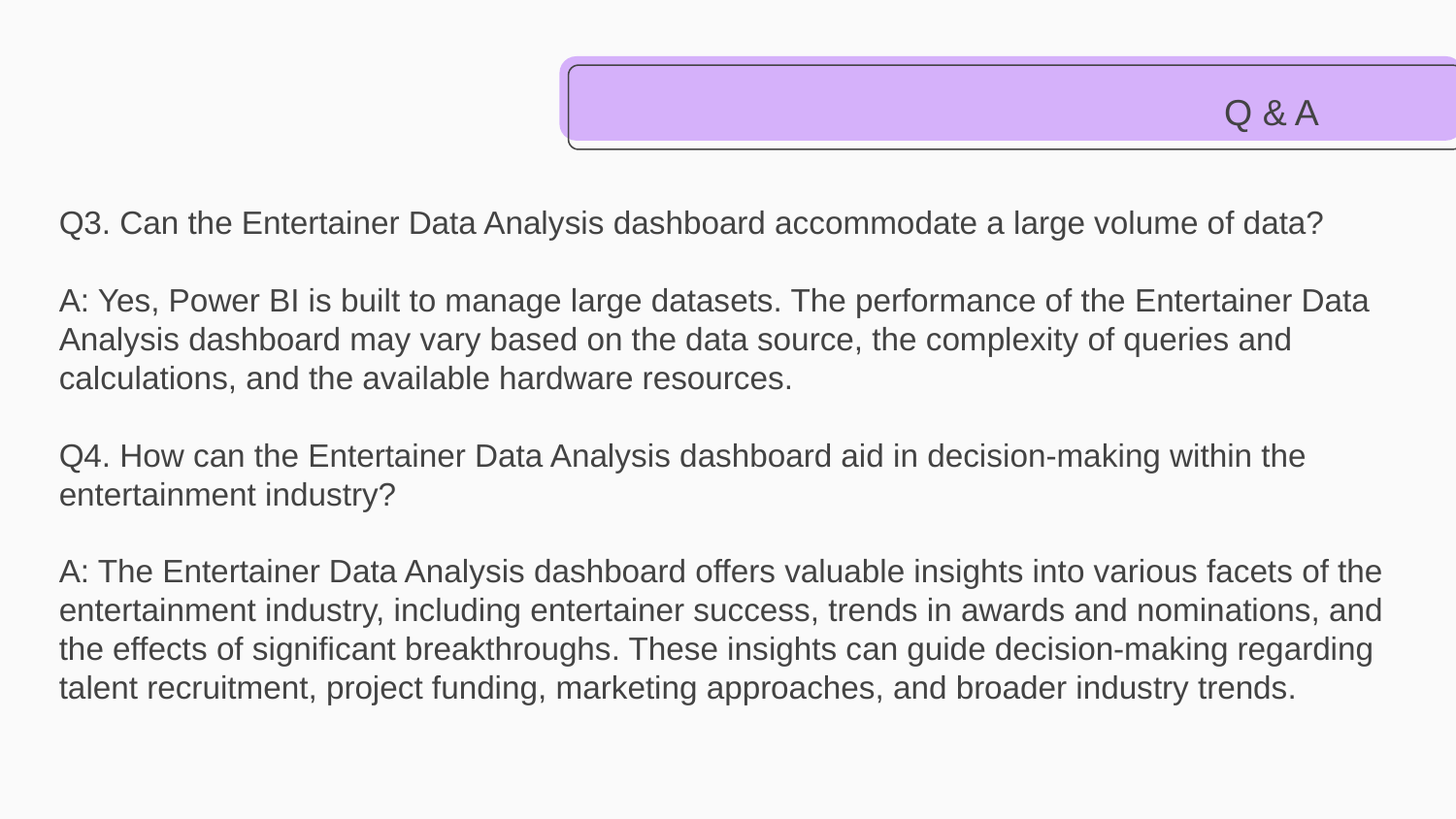

Q & A
Q3. Can the Entertainer Data Analysis dashboard accommodate a large volume of data?

A: Yes, Power BI is built to manage large datasets. The performance of the Entertainer Data Analysis dashboard may vary based on the data source, the complexity of queries and calculations, and the available hardware resources.

Q4. How can the Entertainer Data Analysis dashboard aid in decision-making within the entertainment industry?

A: The Entertainer Data Analysis dashboard offers valuable insights into various facets of the entertainment industry, including entertainer success, trends in awards and nominations, and the effects of significant breakthroughs. These insights can guide decision-making regarding talent recruitment, project funding, marketing approaches, and broader industry trends.